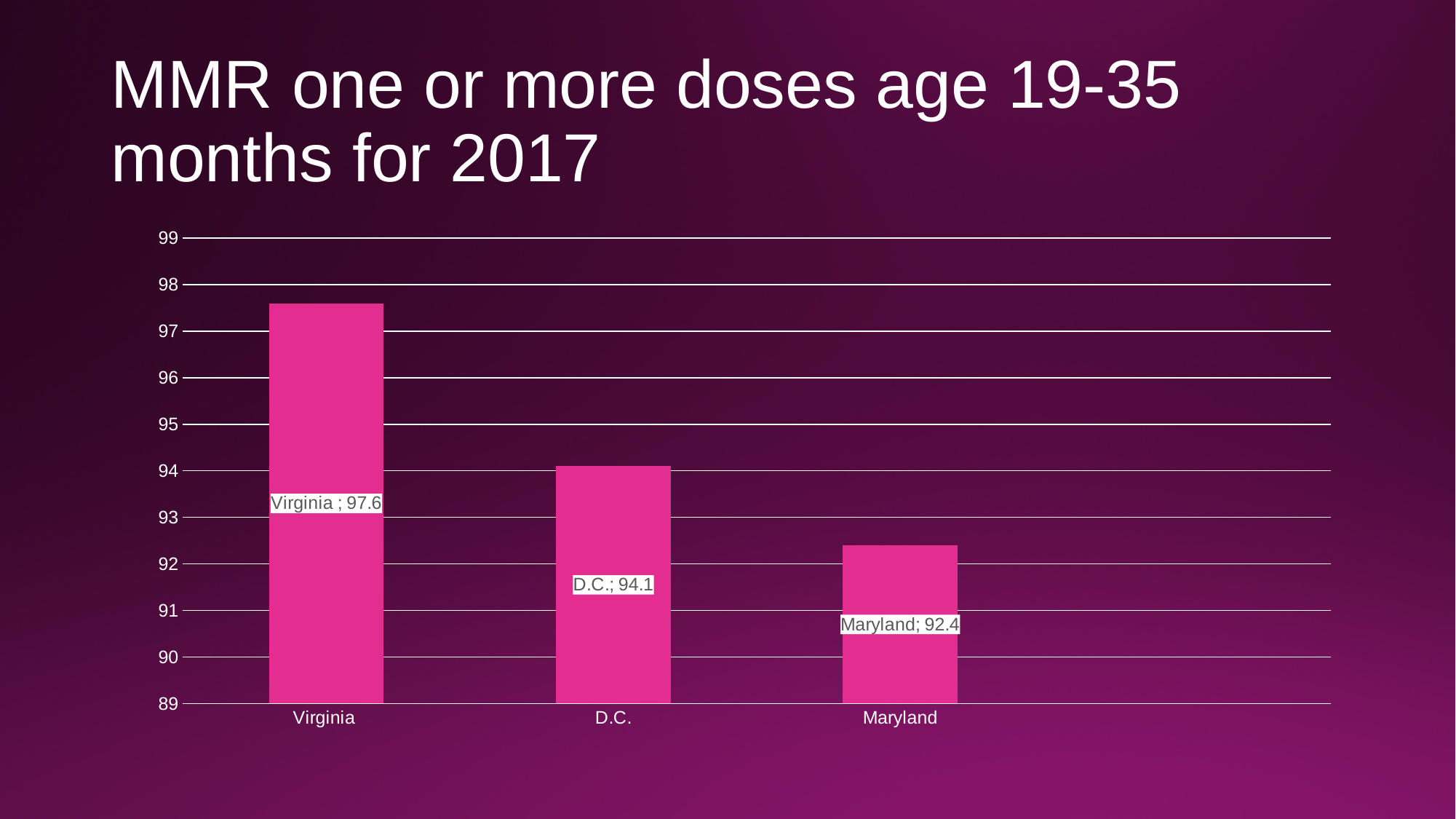

# MMR one or more doses age 19-35 months for 2017

### Chart

| Category | Series 1 | Series 2 | Series 3 |
|---|---|---|---|
| Virginia  | 97.6 | None | None |
| D.C. | 94.1 | None | None |
| Maryland | 92.4 | None | None |